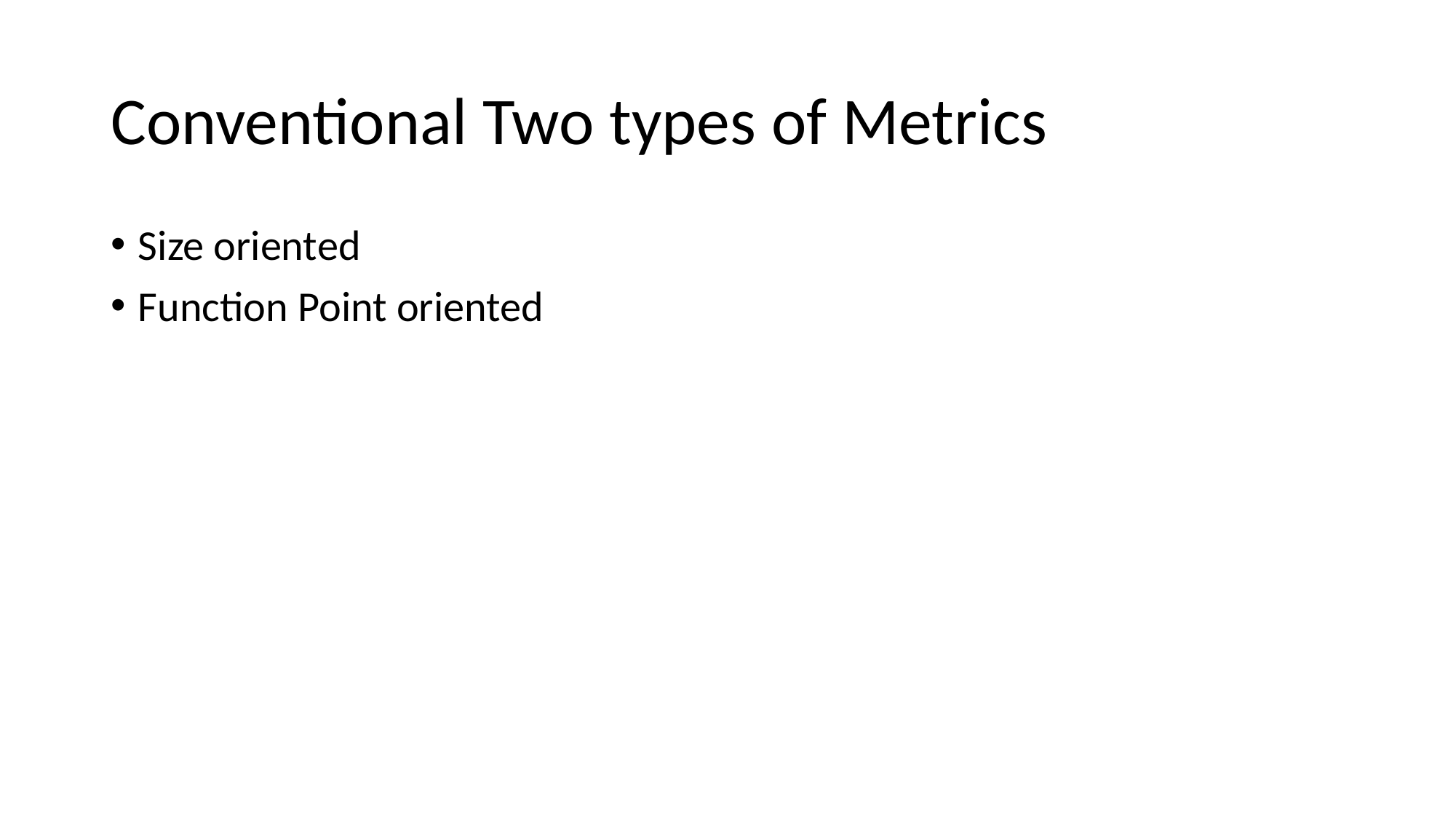

# Conventional Two types of Metrics
Size oriented
Function Point oriented